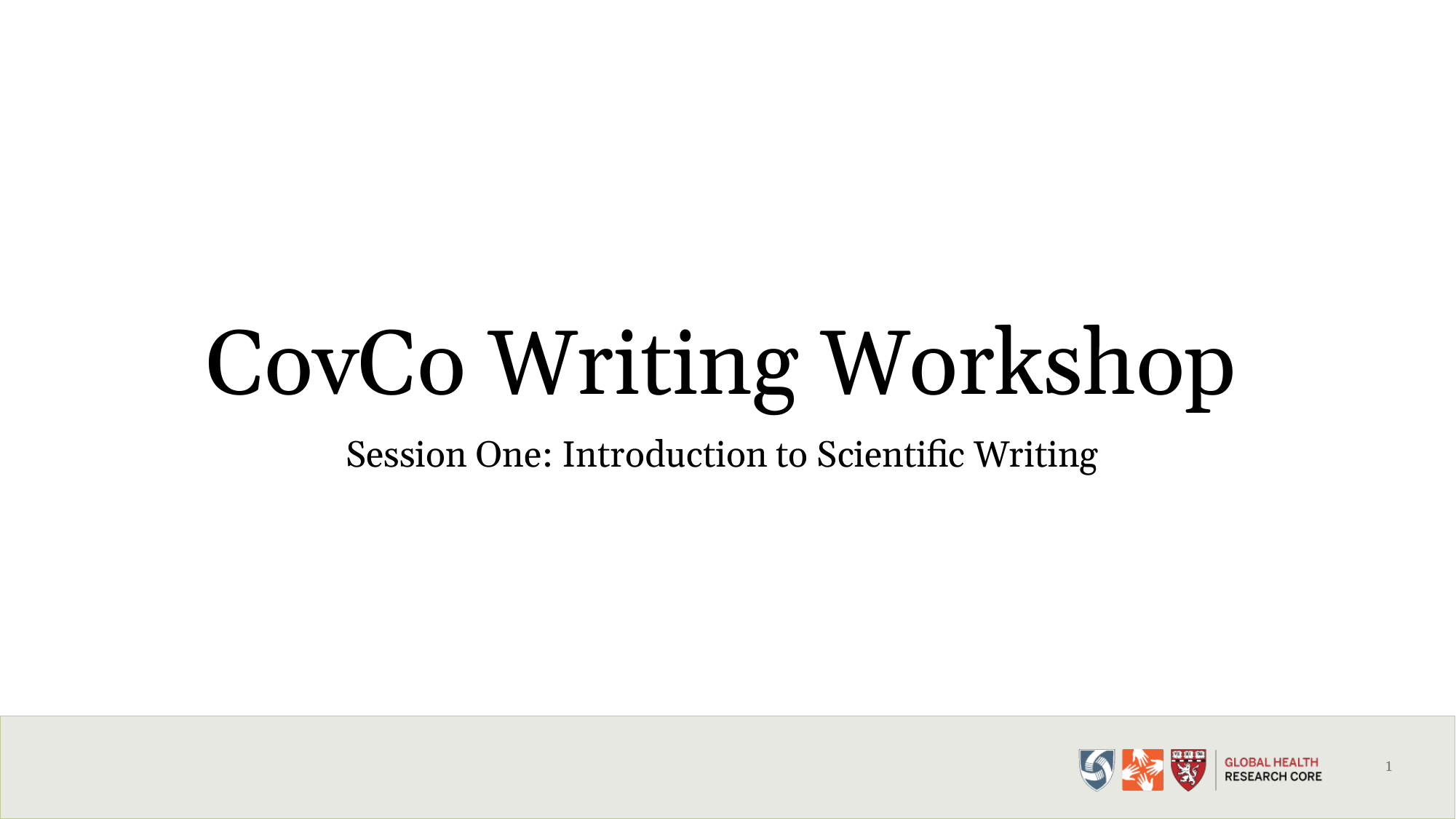

# CovCo Writing Workshop
Session One: Introduction to Scientific Writing